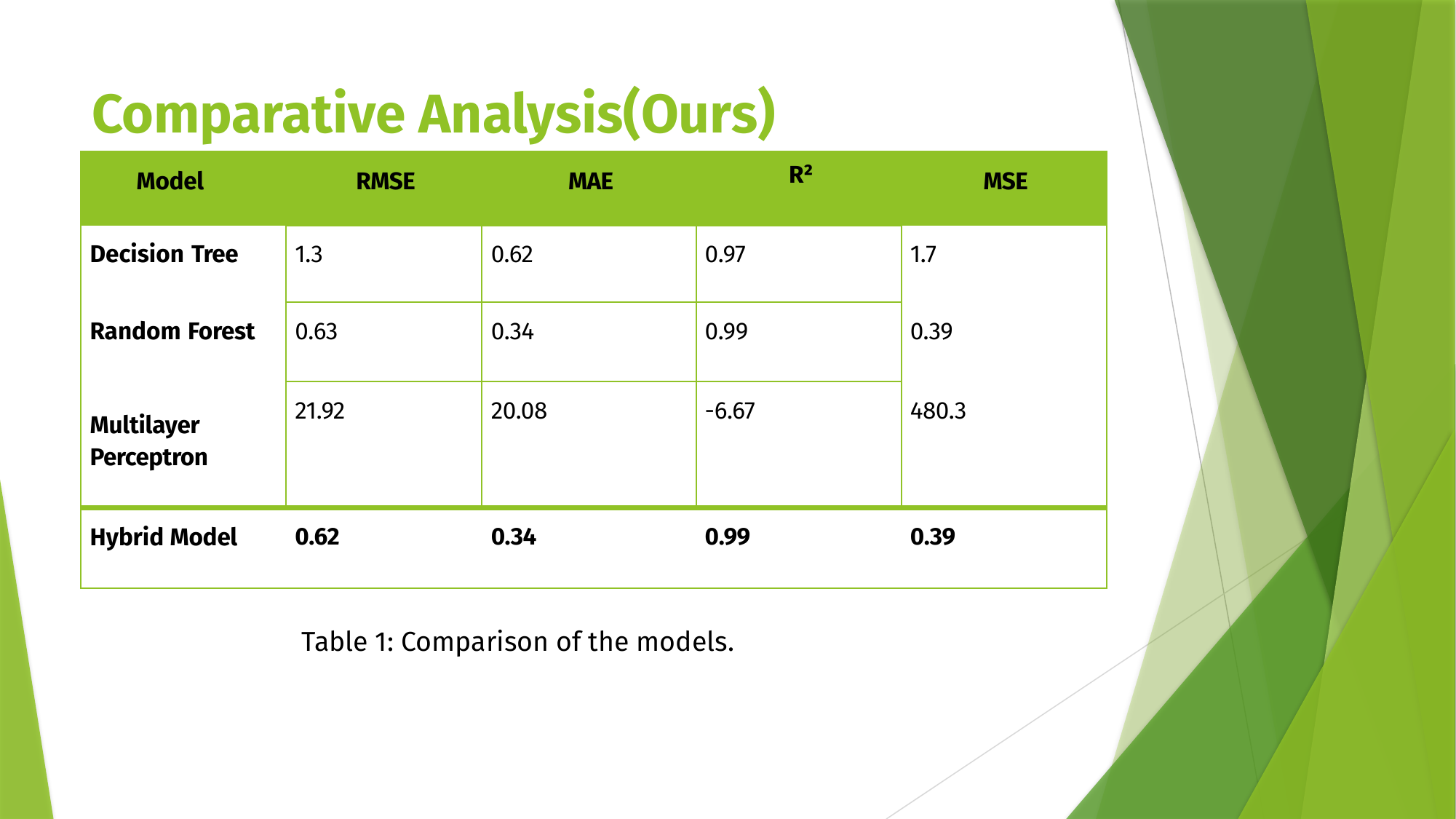

# Comparative Analysis(Ours)
| Model | RMSE | MAE | R² | MSE |
| --- | --- | --- | --- | --- |
| Decision Tree | 1.3 | 0.62 | 0.97 | 1.7 |
| Random Forest | 0.63 | 0.34 | 0.99 | 0.39 |
| Multilayer Perceptron | 21.92 | 20.08 | -6.67 | 480.3 |
| Hybrid Model | 0.62 | 0.34 | 0.99 | 0.39 |
Table 1: Comparison of the models.